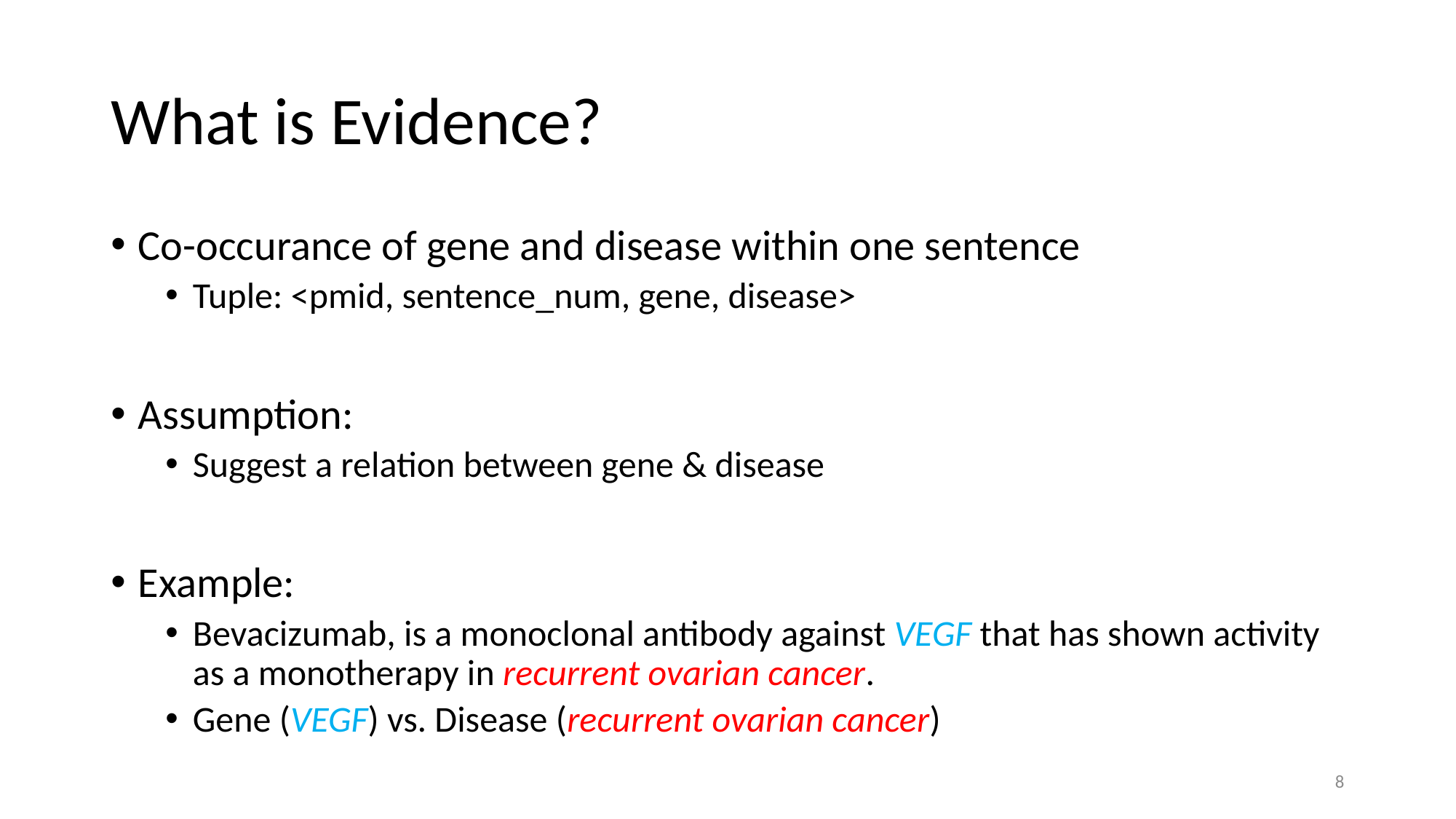

# What is Evidence?
Co-occurance of gene and disease within one sentence
Tuple: <pmid, sentence_num, gene, disease>

Assumption:
Suggest a relation between gene & disease

Example:
Bevacizumab, is a monoclonal antibody against VEGF that has shown activity as a monotherapy in recurrent ovarian cancer.
Gene (VEGF) vs. Disease (recurrent ovarian cancer)
8